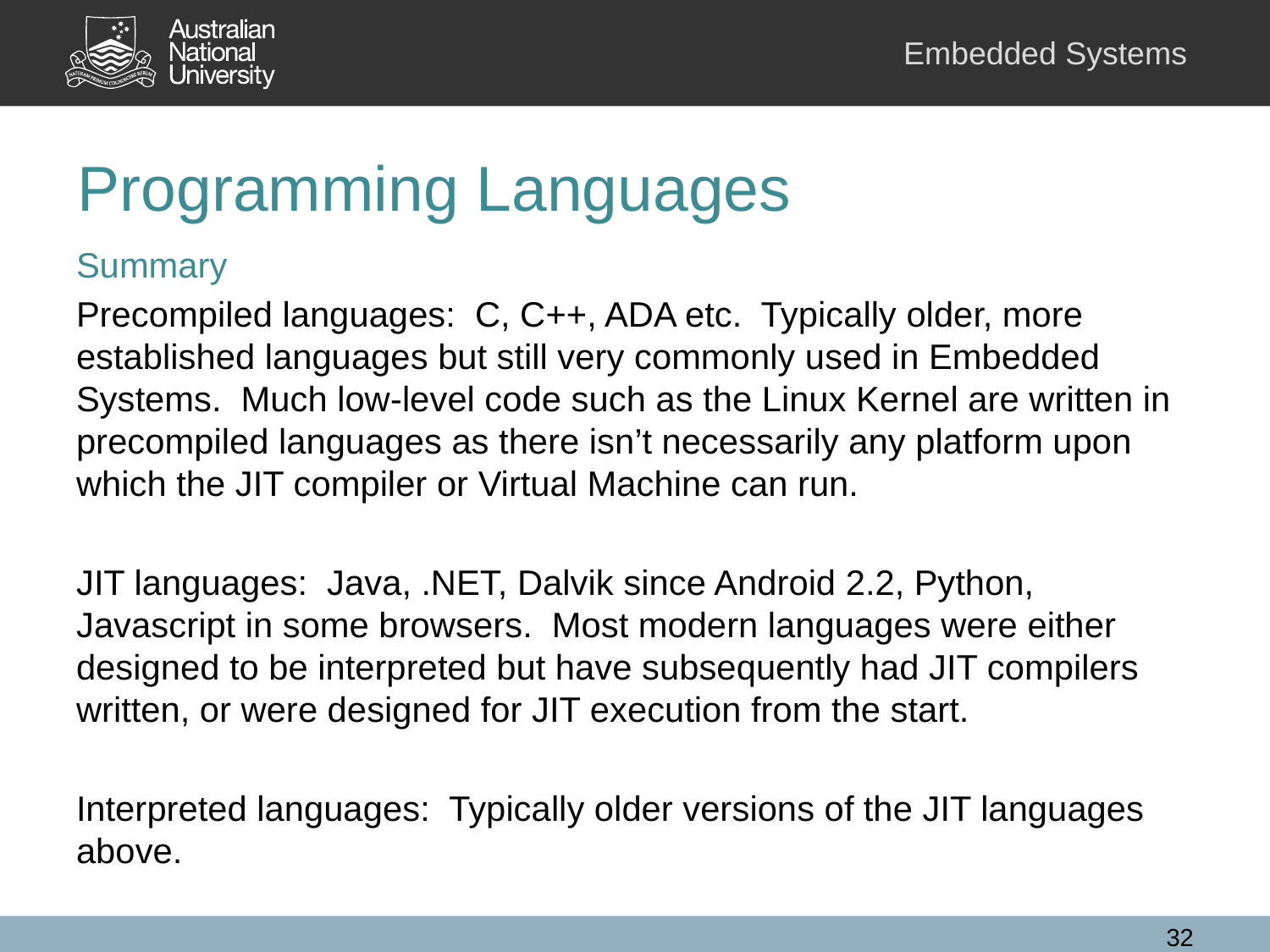

# Programming Languages
Summary
Precompiled languages:  C, C++, ADA etc.  Typically older, more established languages but still very commonly used in Embedded Systems.  Much low-level code such as the Linux Kernel are written in precompiled languages as there isn’t necessarily any platform upon which the JIT compiler or Virtual Machine can run.

JIT languages:  Java, .NET, Dalvik since Android 2.2, Python, Javascript in some browsers.  Most modern languages were either designed to be interpreted but have subsequently had JIT compilers written, or were designed for JIT execution from the start.

Interpreted languages:  Typically older versions of the JIT languages above.

32